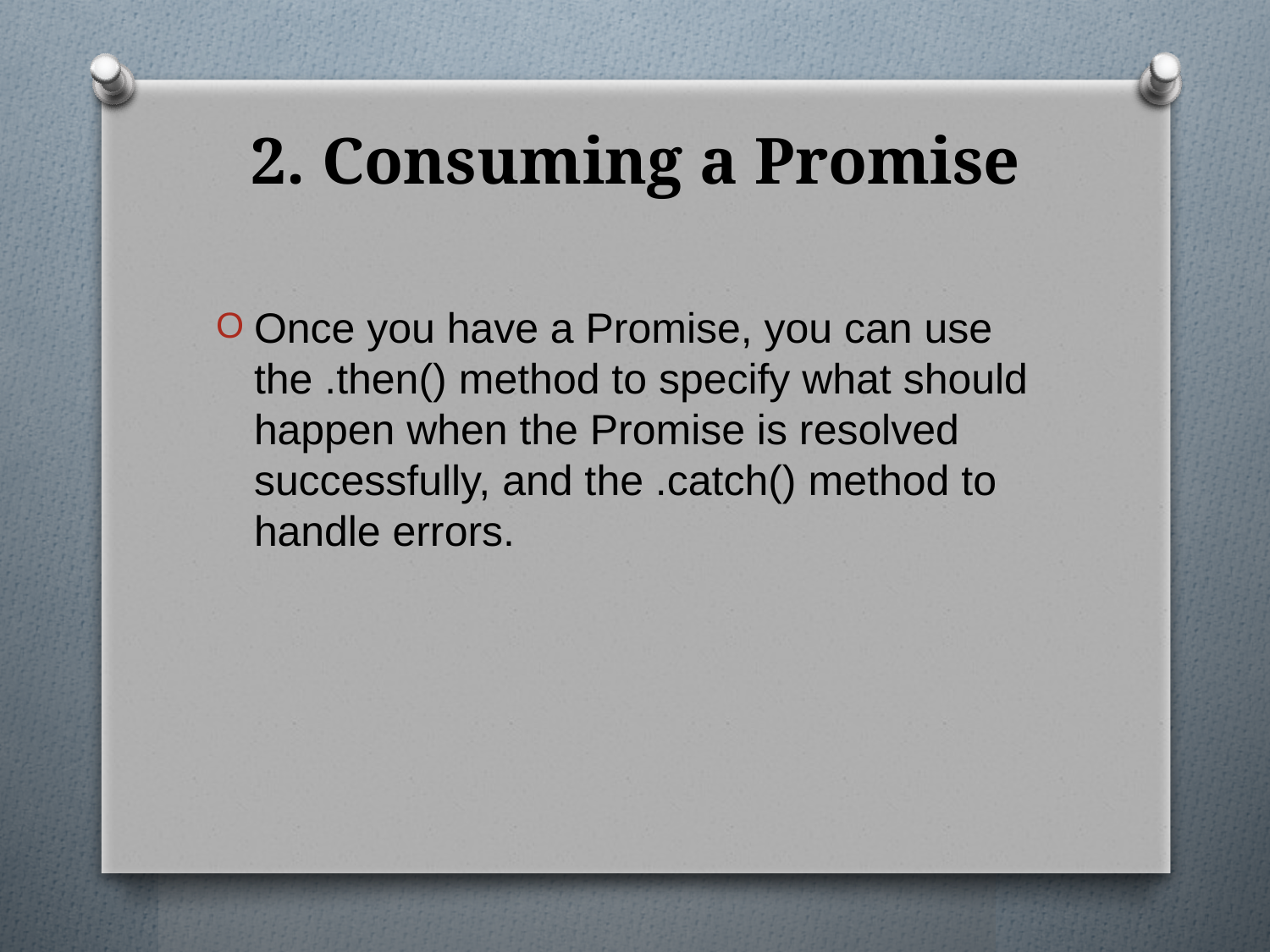

# 2. Consuming a Promise
Once you have a Promise, you can use the .then() method to specify what should happen when the Promise is resolved successfully, and the .catch() method to handle errors.